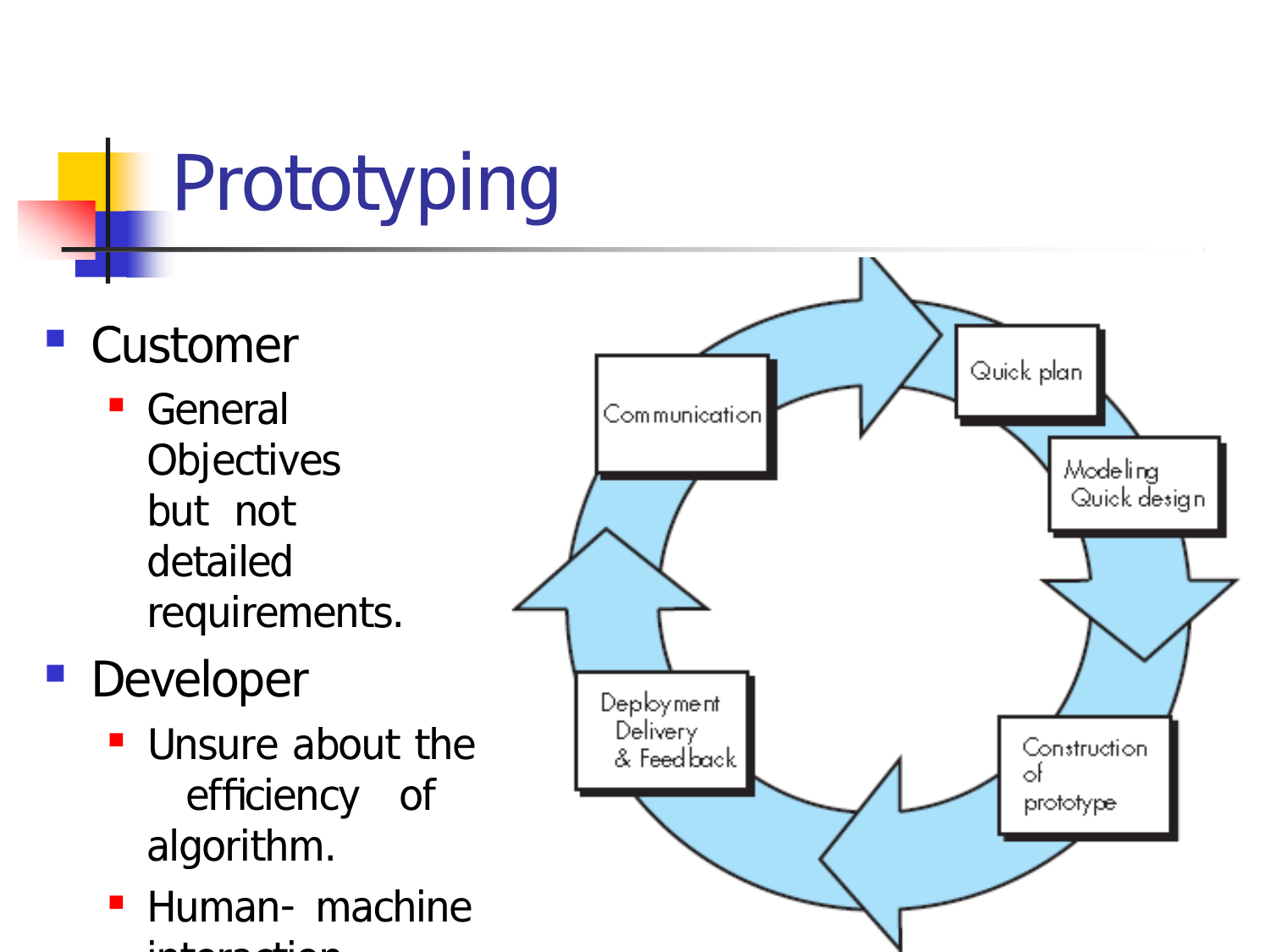

# Prototyping

Customer
General  Objectives	but  not	detailed  requirements.
Developer
Unsure about the  efficiency of  algorithm.
Human- machine
interaction.